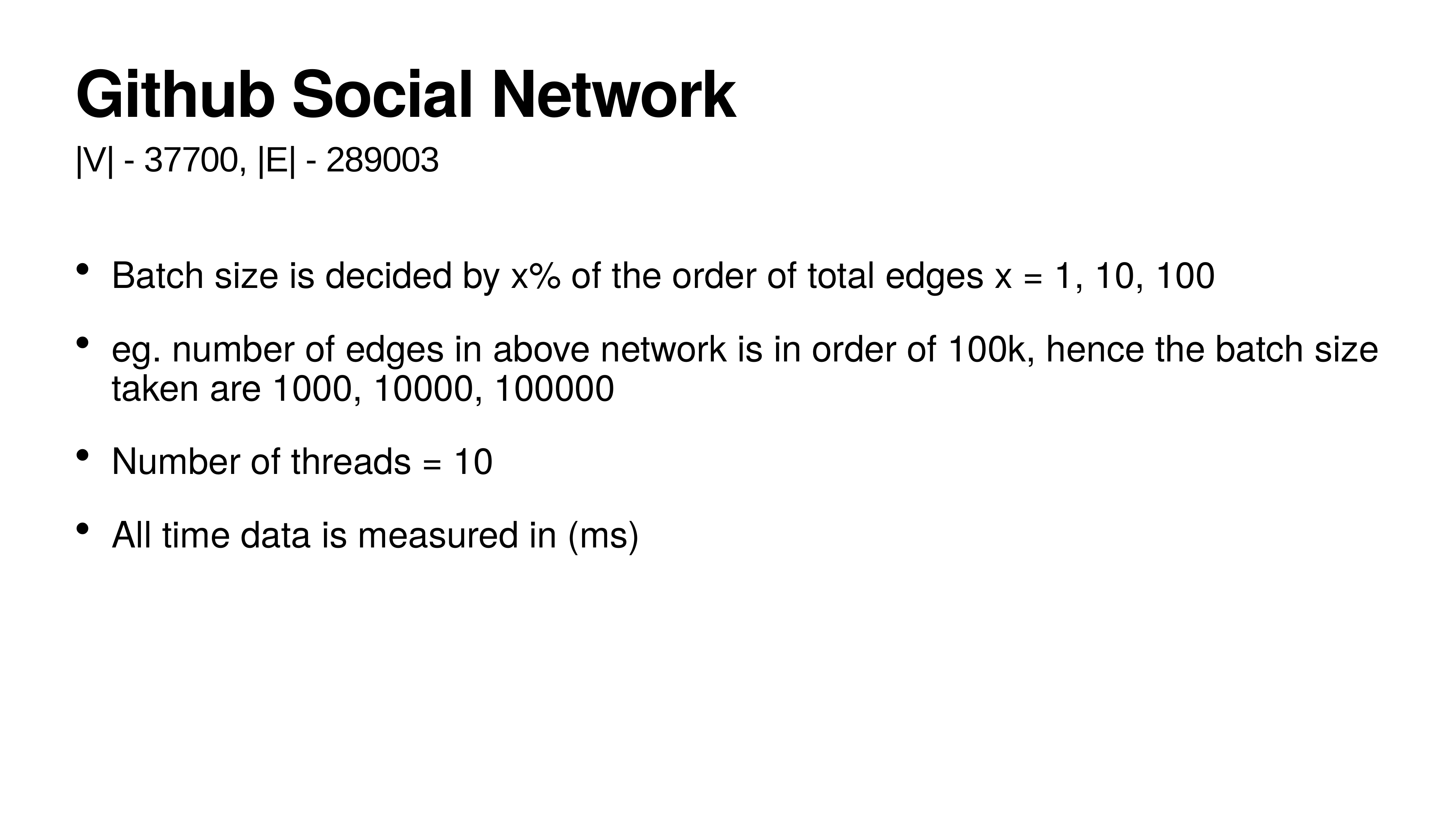

# Github Social Network
|V| - 37700, |E| - 289003
Batch size is decided by x% of the order of total edges x = 1, 10, 100
eg. number of edges in above network is in order of 100k, hence the batch size taken are 1000, 10000, 100000
Number of threads = 10
All time data is measured in (ms)